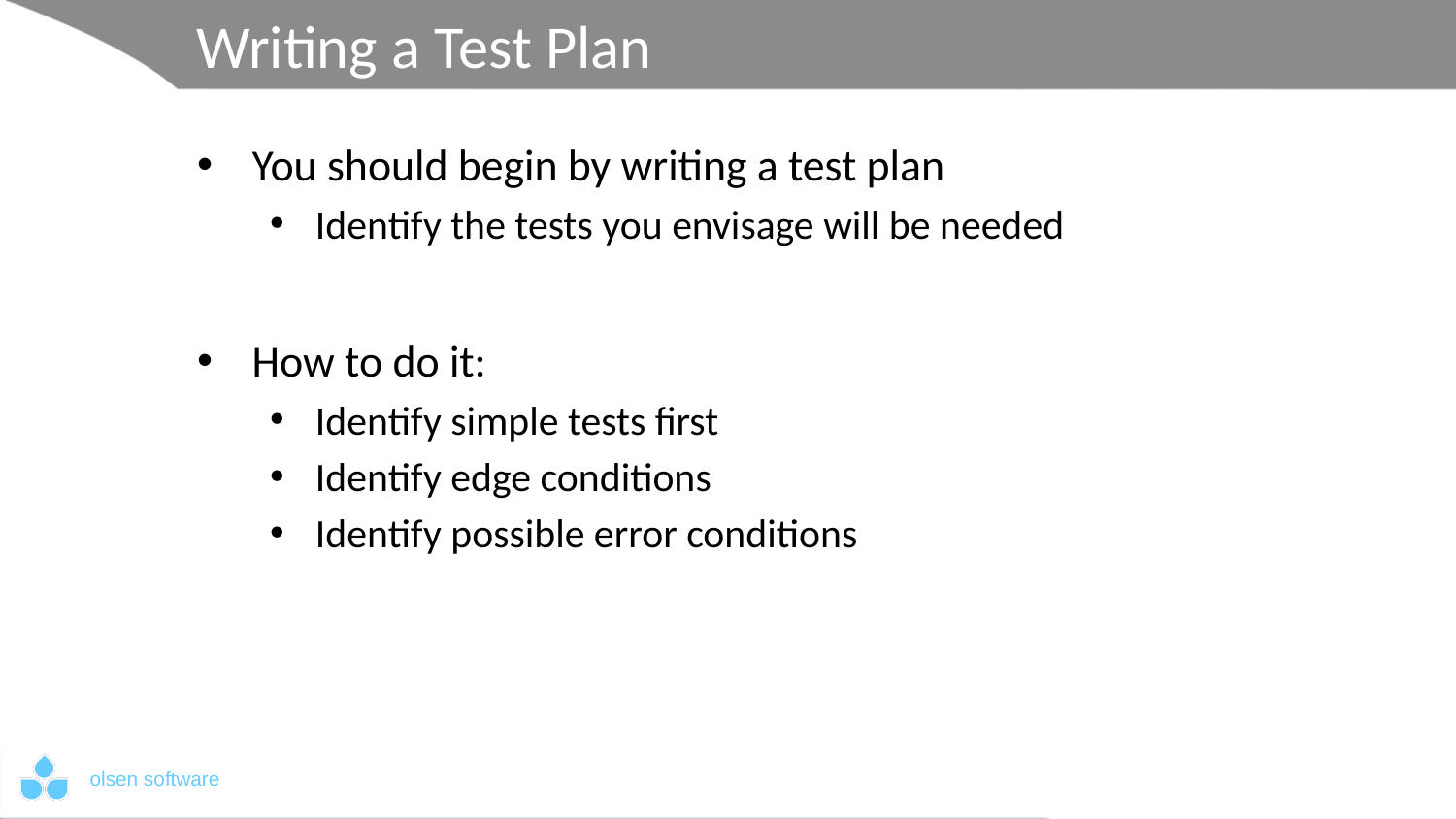

# Writing a Test Plan
You should begin by writing a test plan
Identify the tests you envisage will be needed

How to do it:
Identify simple tests first
Identify edge conditions
Identify possible error conditions